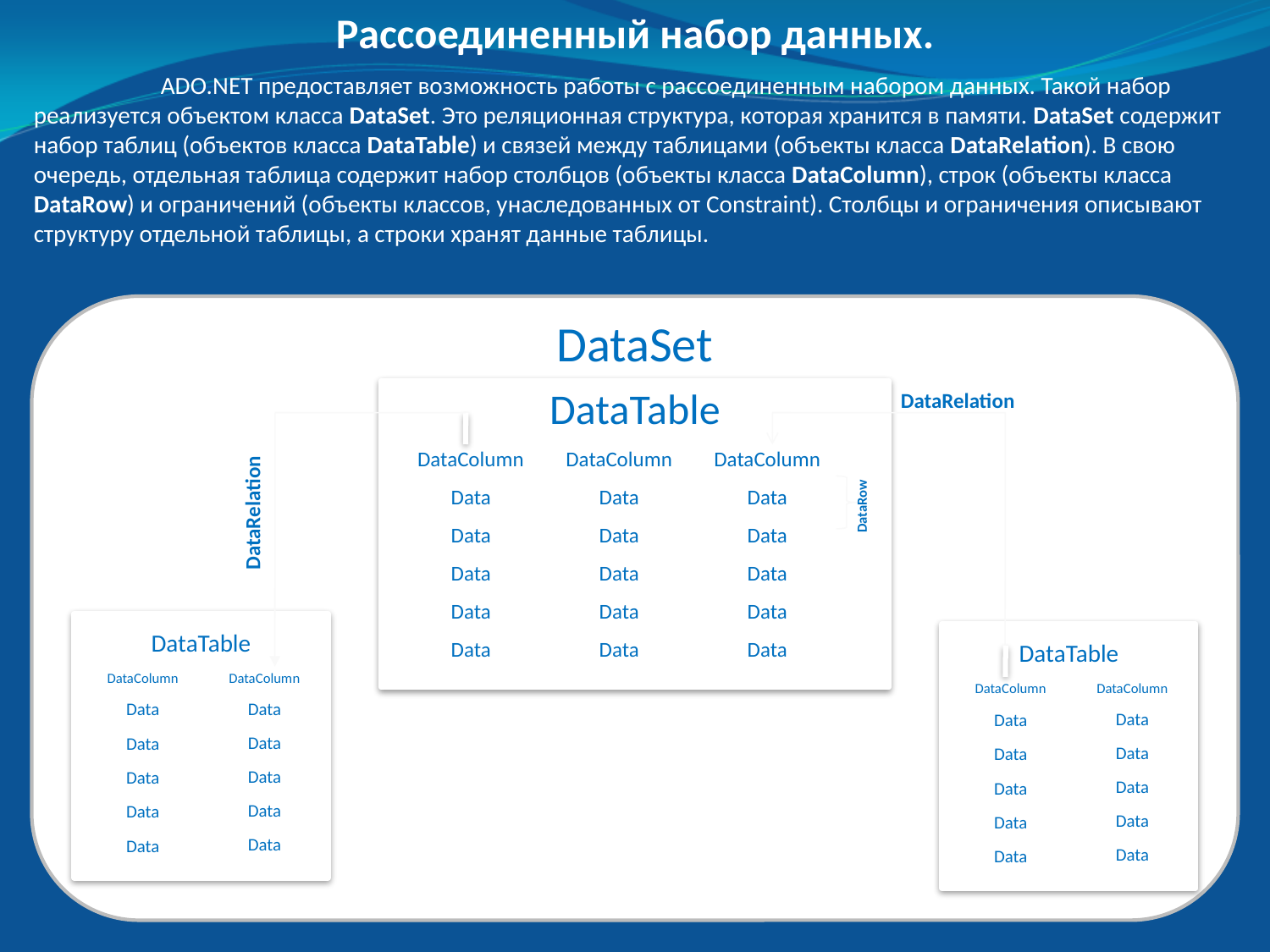

Рассоединенный набор данных.

	ADO.NET предоставляет возможность работы с рассоединенным набором данных. Такой набор реализуется объектом класса DataSet. Это реляционная структура, которая хранится в памяти. DataSet содержит набор таблиц (объектов класса DataTable) и связей между таблицами (объекты класса DataRelation). В свою очередь, отдельная таблица содержит набор столбцов (объекты класса DataColumn), строк (объекты класса DataRow) и ограничений (объекты классов, унаследованных от Constraint). Столбцы и ограничения описывают структуру отдельной таблицы, а строки хранят данные таблицы.
DataSet

DataTable

DataRelation
| DataColumn |
| --- |
| Data |
| Data |
| Data |
| Data |
| Data |
| DataColumn |
| --- |
| Data |
| Data |
| Data |
| Data |
| Data |
| DataColumn |
| --- |
| Data |
| Data |
| Data |
| Data |
| Data |

DataRow
DataRelation
DataTable

DataTable

| DataColumn |
| --- |
| Data |
| Data |
| Data |
| Data |
| Data |
| DataColumn |
| --- |
| Data |
| Data |
| Data |
| Data |
| Data |
| DataColumn |
| --- |
| Data |
| Data |
| Data |
| Data |
| Data |
| DataColumn |
| --- |
| Data |
| Data |
| Data |
| Data |
| Data |